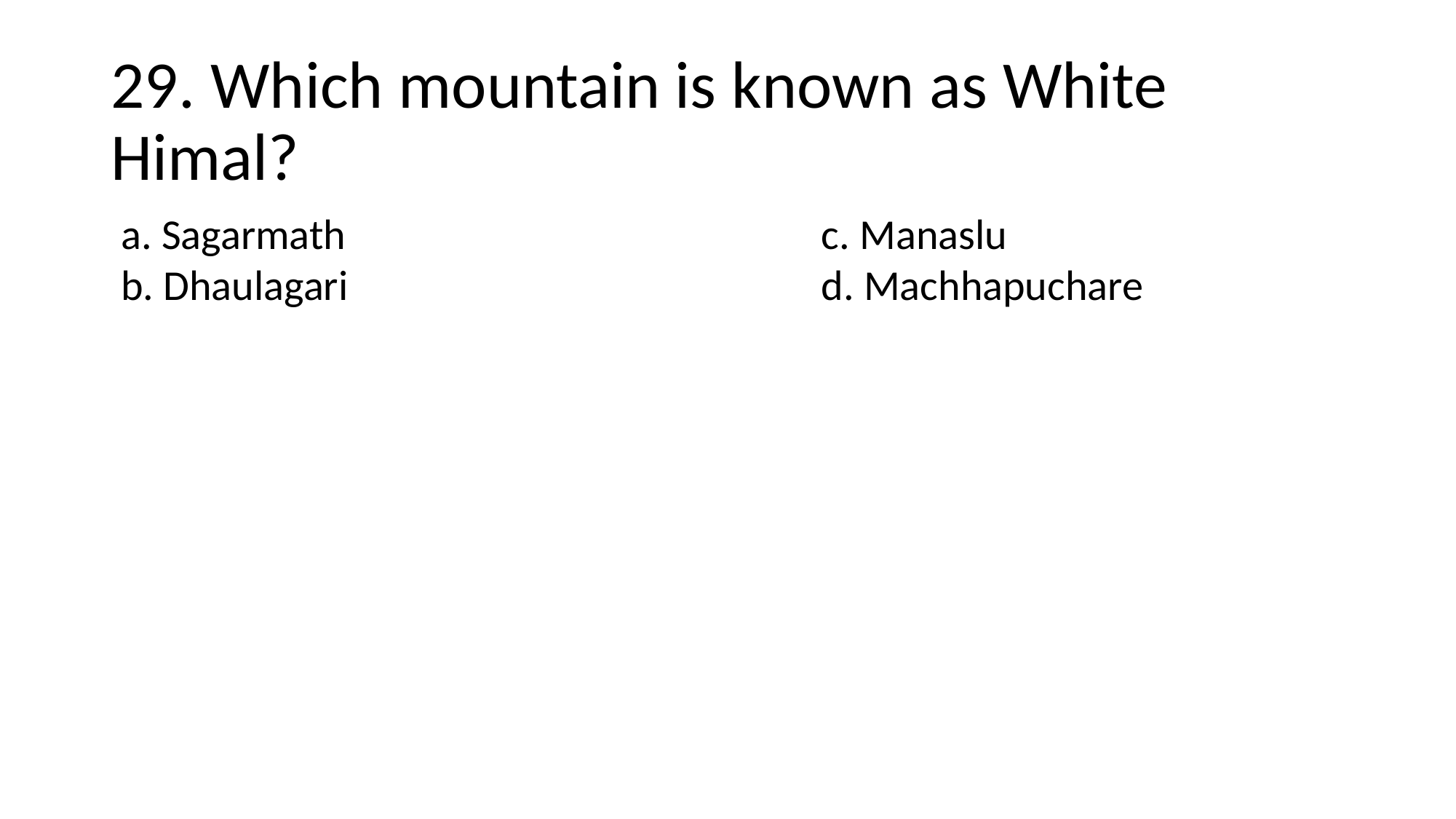

# 29. Which mountain is known as White Himal?
a. Sagarmath
b. Dhaulagari
c. Manaslu
d. Machhapuchare